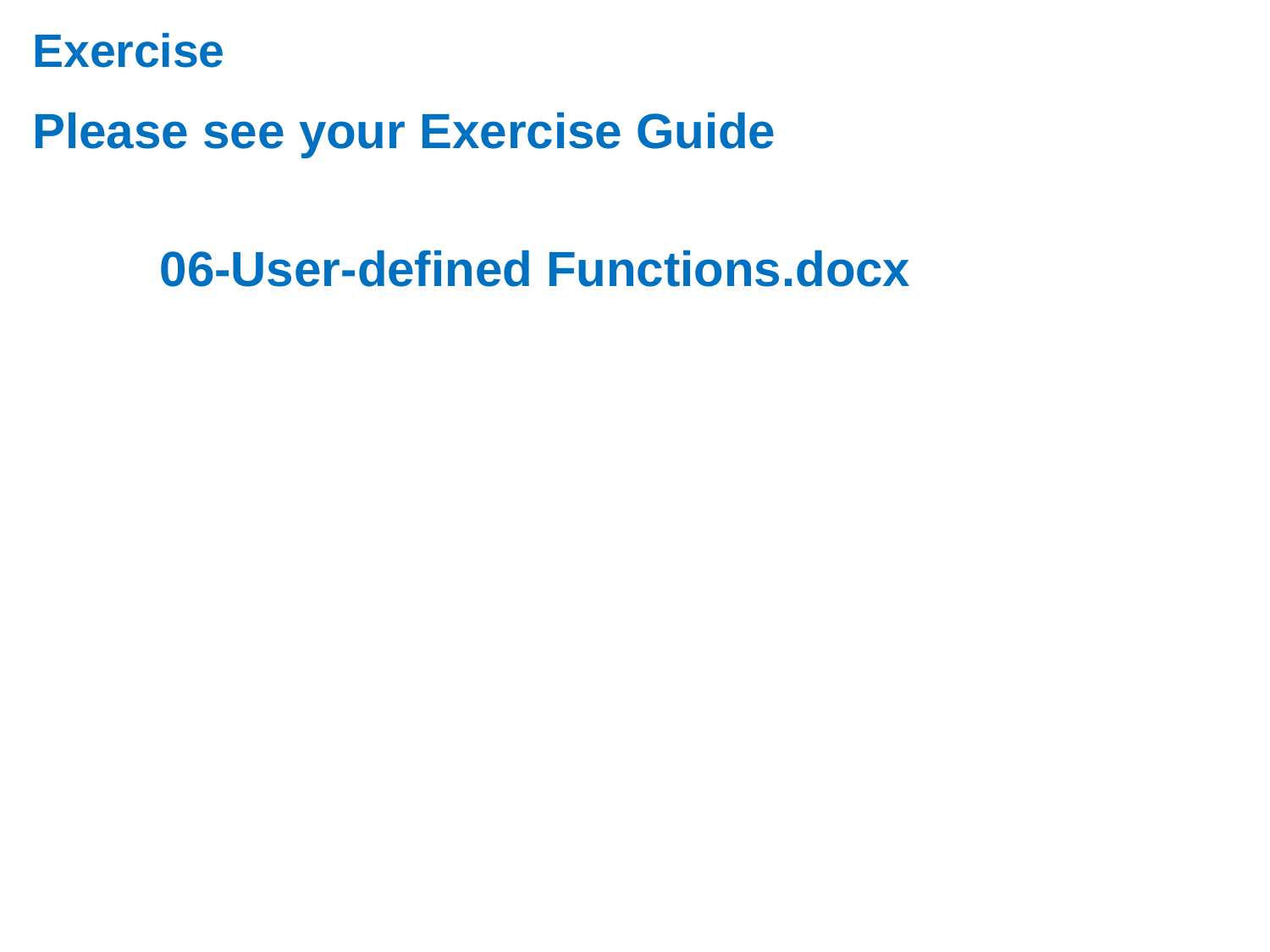

# Exercise
Please see your Exercise Guide

	06-User-defined Functions.docx